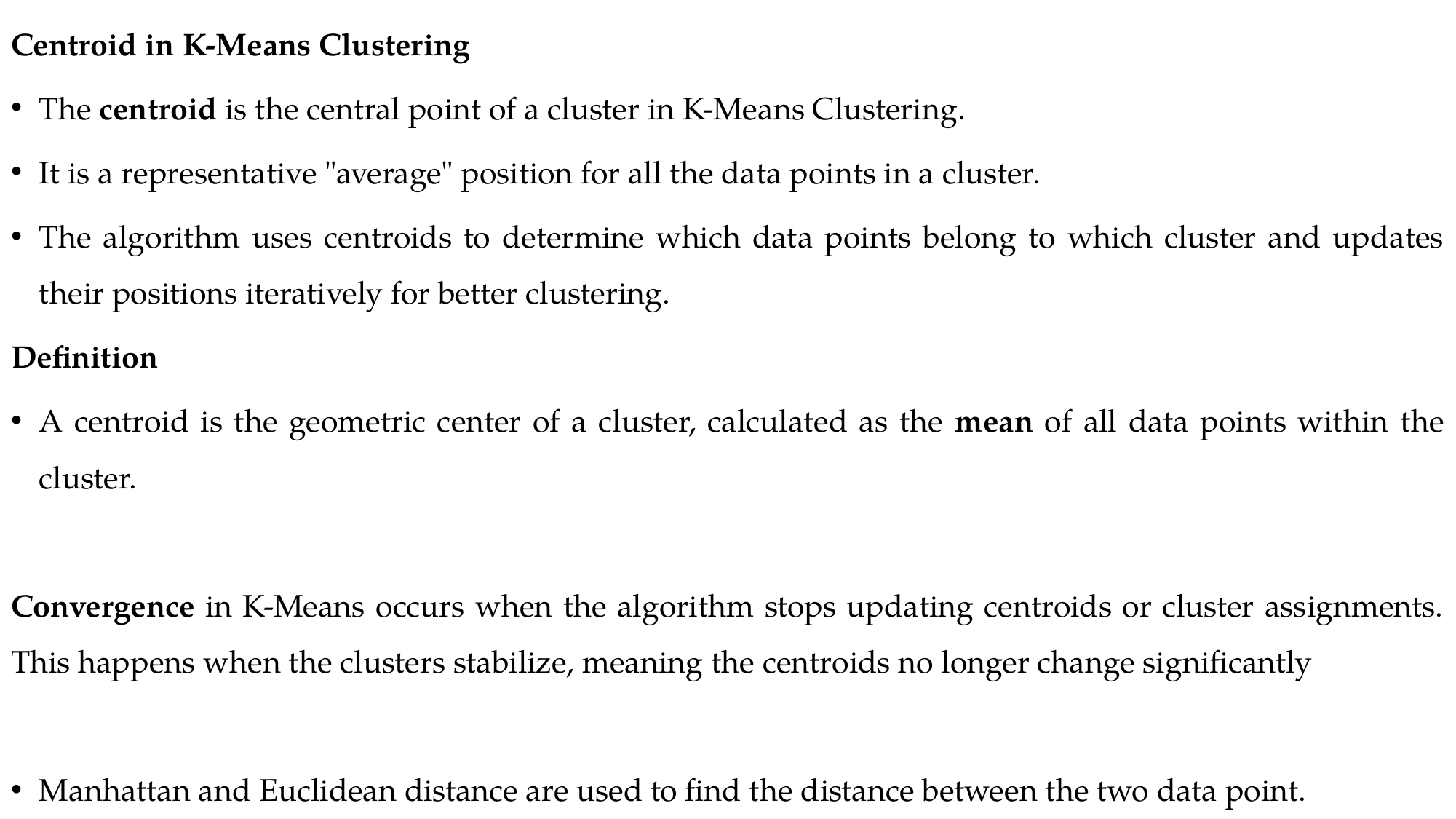

Centroid in K-Means Clustering
The centroid is the central point of a cluster in K-Means Clustering.
It is a representative "average" position for all the data points in a cluster.
The algorithm uses centroids to determine which data points belong to which cluster and updates their positions iteratively for better clustering.
Definition
A centroid is the geometric center of a cluster, calculated as the mean of all data points within the cluster.

Convergence in K-Means occurs when the algorithm stops updating centroids or cluster assignments. This happens when the clusters stabilize, meaning the centroids no longer change significantly

Manhattan and Euclidean distance are used to find the distance between the two data point.